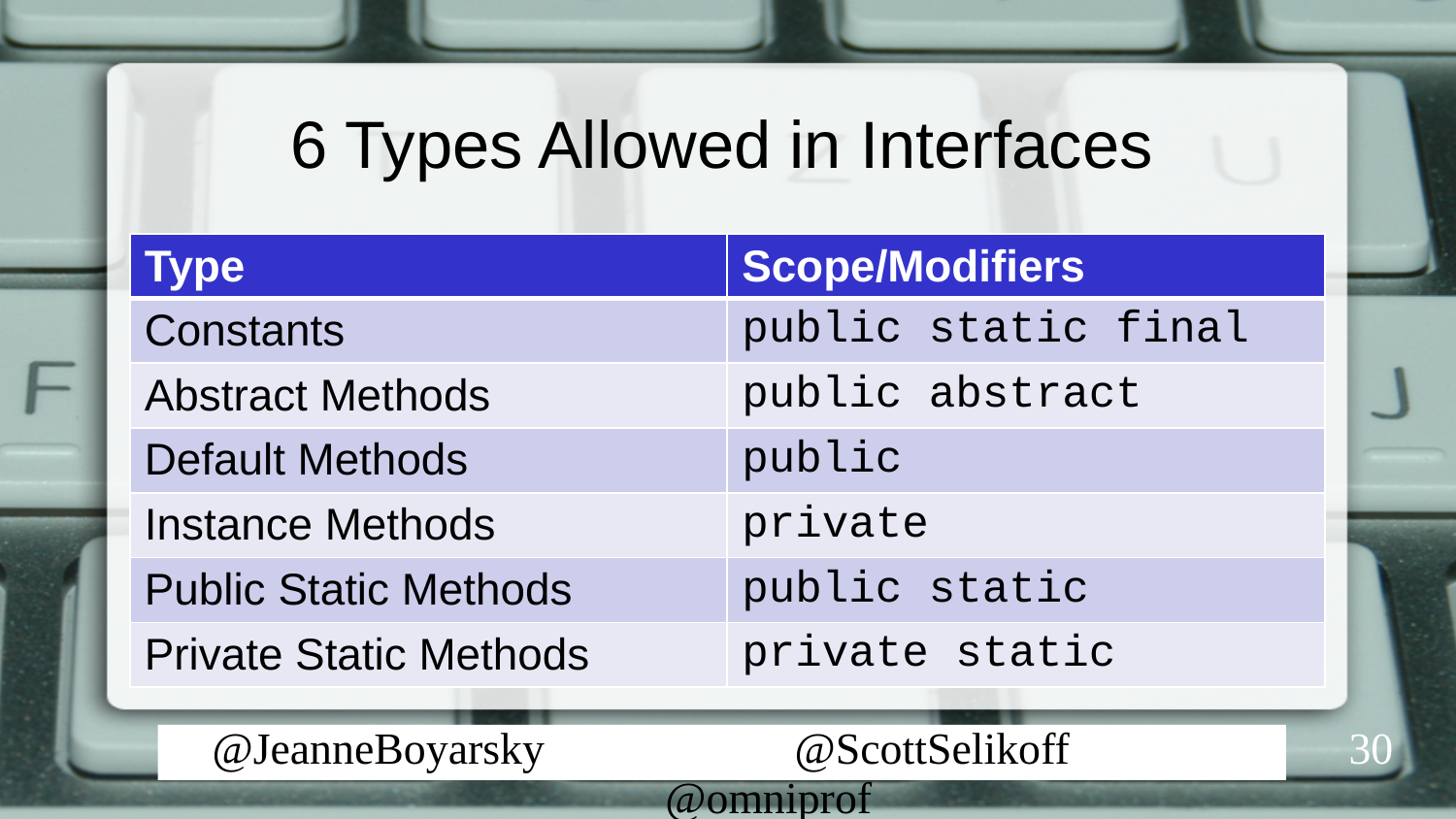

# 6 Types Allowed in Interfaces
| Type | Scope/Modifiers |
| --- | --- |
| Constants | public static final |
| Abstract Methods | public abstract |
| Default Methods | public |
| Instance Methods | private |
| Public Static Methods | public static |
| Private Static Methods | private static |
30